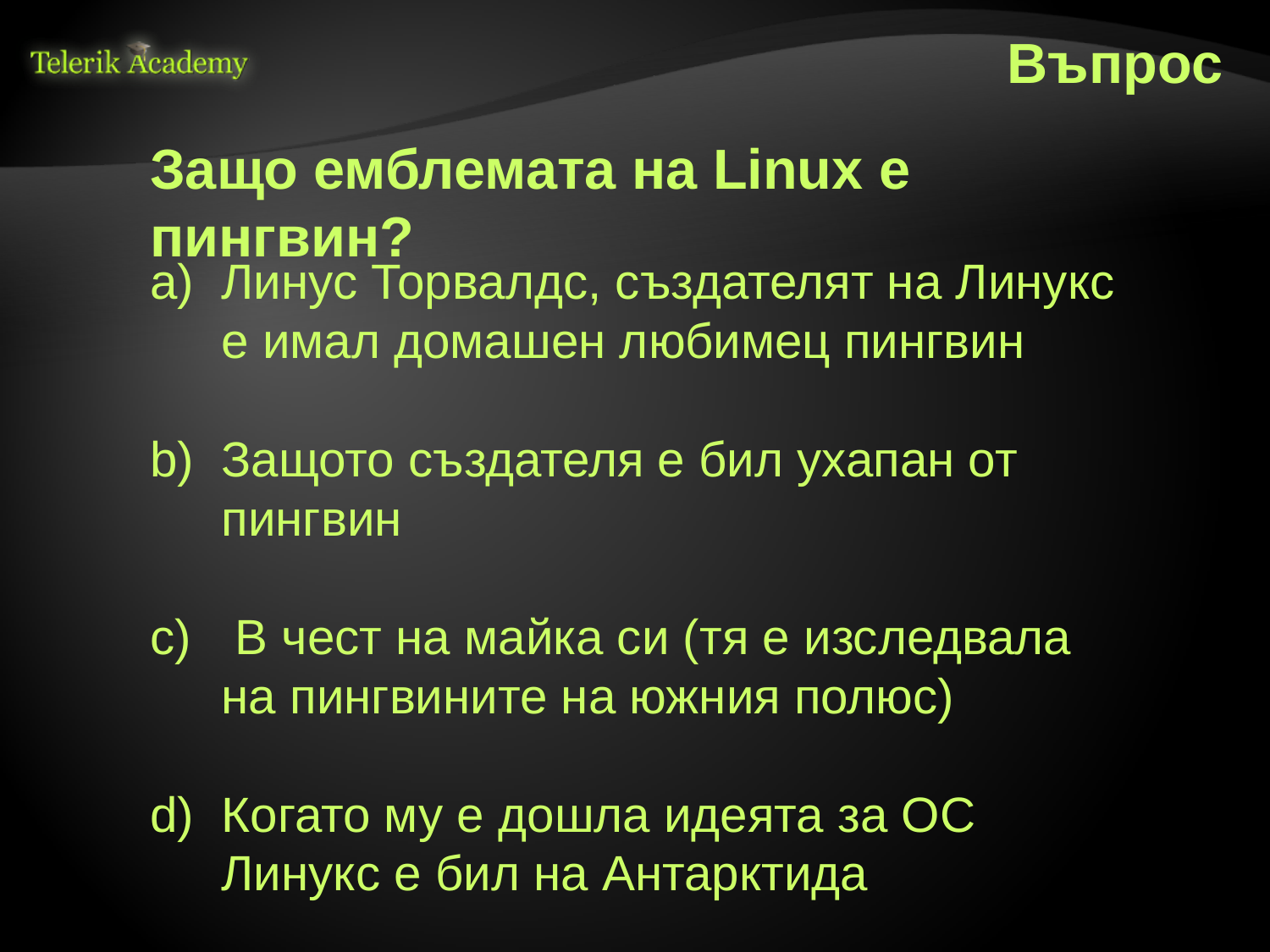

Въпрос
Защо емблемата на Linux е пингвин?
Линус Торвалдс, създателят на Линукс е имал домашен любимец пингвин

Защото създателя е бил ухапан от пингвин

 В чест на майка си (тя е изследвала  на пингвините на южния полюс)

Когато му е дошла идеята за ОС Линукс е бил на Антарктида